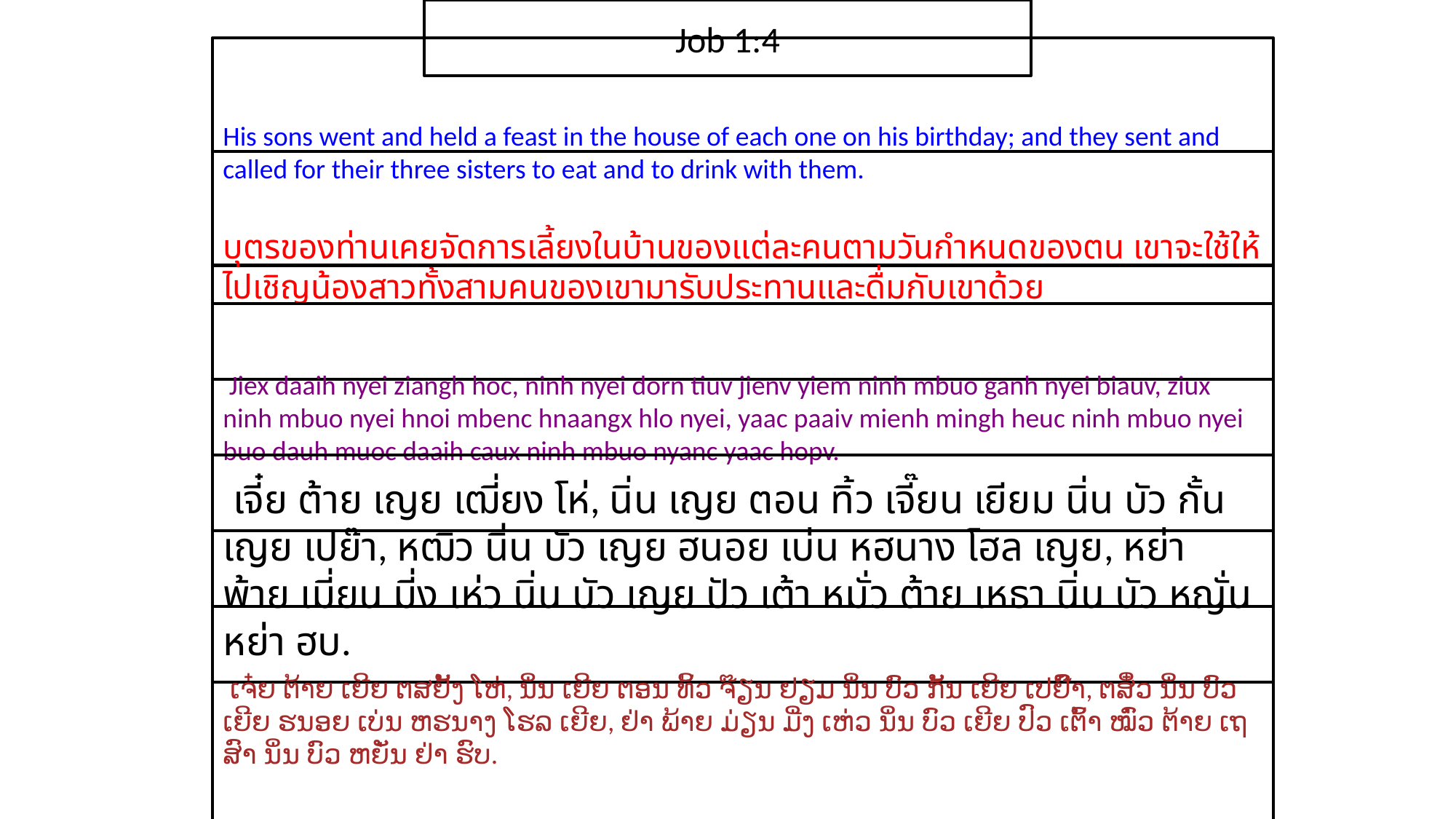

Job 1:4
His sons went and held a feast in the house of each one on his birthday; and they sent and called for their three sisters to eat and to drink with them.
บุตร​ของ​ท่าน​เคย​จัดการ​เลี้ยง​ใน​บ้าน​ของ​แต่​ละ​คน​ตาม​วัน​กำหนด​ของ​ตน เขา​จะ​ใช้​ให้​ไป​เชิญ​น้องสาว​ทั้ง​สาม​คน​ของ​เขา​มา​รับประทาน​และ​ดื่ม​กับ​เขา​ด้วย​
 Jiex daaih nyei ziangh hoc, ninh nyei dorn tiuv jienv yiem ninh mbuo ganh nyei biauv, ziux ninh mbuo nyei hnoi mbenc hnaangx hlo nyei, yaac paaiv mienh mingh heuc ninh mbuo nyei buo dauh muoc daaih caux ninh mbuo nyanc yaac hopv.
 เจี๋ย ต้าย เญย เฒี่ยง โห่, นิ่น เญย ตอน ทิ้ว เจี๊ยน เยียม นิ่น บัว กั้น เญย เปย๊า, หฒิว นิ่น บัว เญย ฮนอย เบ่น หฮนาง โฮล เญย, หย่า พ้าย เมี่ยน มี่ง เห่ว นิ่น บัว เญย ปัว เต้า หมั่ว ต้าย เหธา นิ่น บัว หญั่น หย่า ฮบ.
 ເຈ໋ຍ ຕ້າຍ ເຍີຍ ຕສຢັ້ງ ໂຫ່, ນິ່ນ ເຍີຍ ຕອນ ທິ້ວ ຈ໊ຽນ ຢຽມ ນິ່ນ ບົວ ກັ້ນ ເຍີຍ ເປຢົ໊າ, ຕສິ໋ວ ນິ່ນ ບົວ ເຍີຍ ຮນອຍ ເບ່ນ ຫຮນາງ ໂຮລ ເຍີຍ, ຢ່າ ພ້າຍ ມ່ຽນ ມີ່ງ ເຫ່ວ ນິ່ນ ບົວ ເຍີຍ ປົວ ເຕົ້າ ໝົ່ວ ຕ້າຍ ເຖສົາ ນິ່ນ ບົວ ຫຍັ່ນ ຢ່າ ຮົບ.